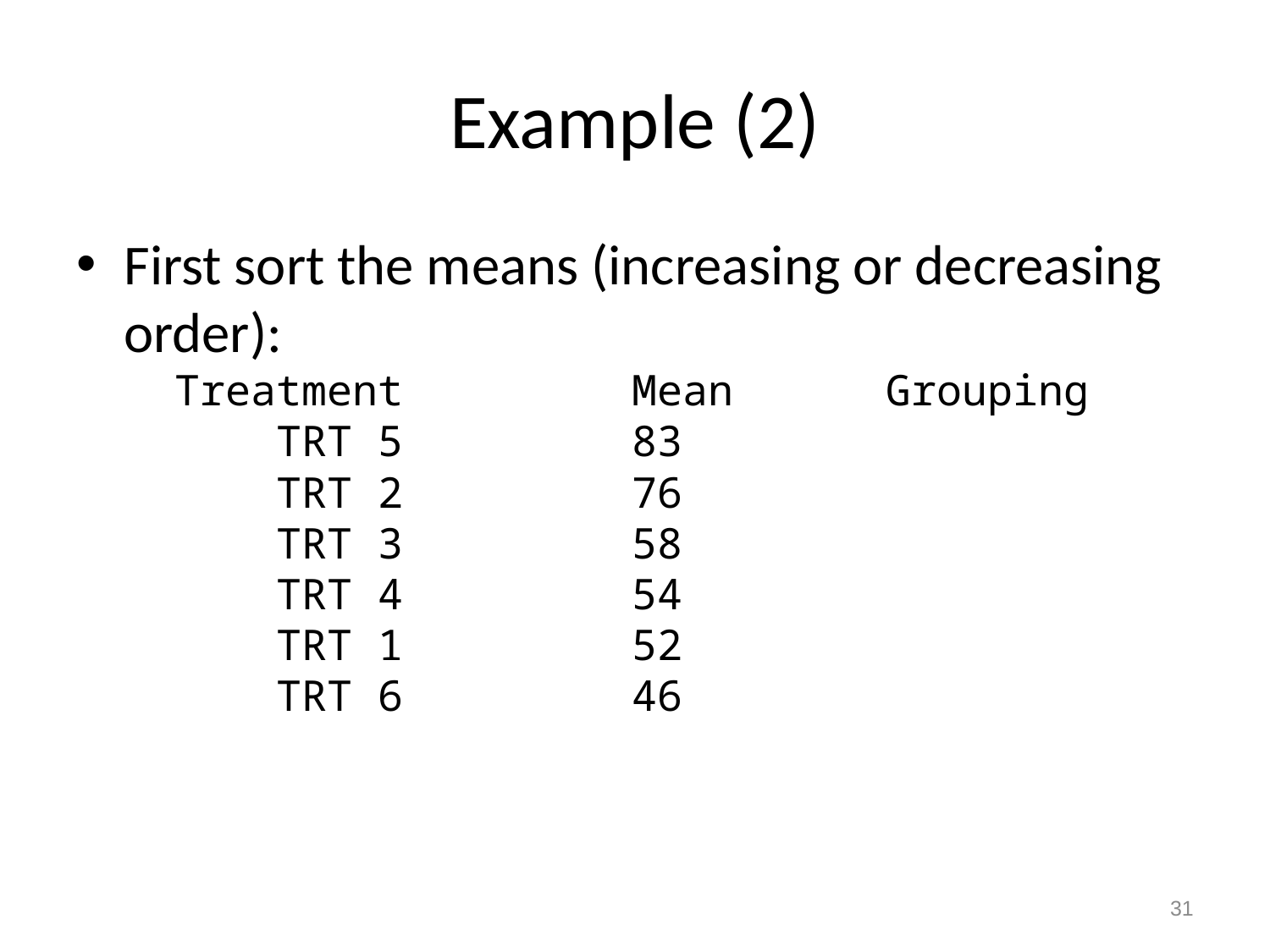

# Example (2)
First sort the means (increasing or decreasing order):
	  Treatment		Mean		Grouping
		 TRT 5		83
		 TRT 2		76
		 TRT 3		58
		 TRT 4		54
		 TRT 1		52
		 TRT 6		46
31